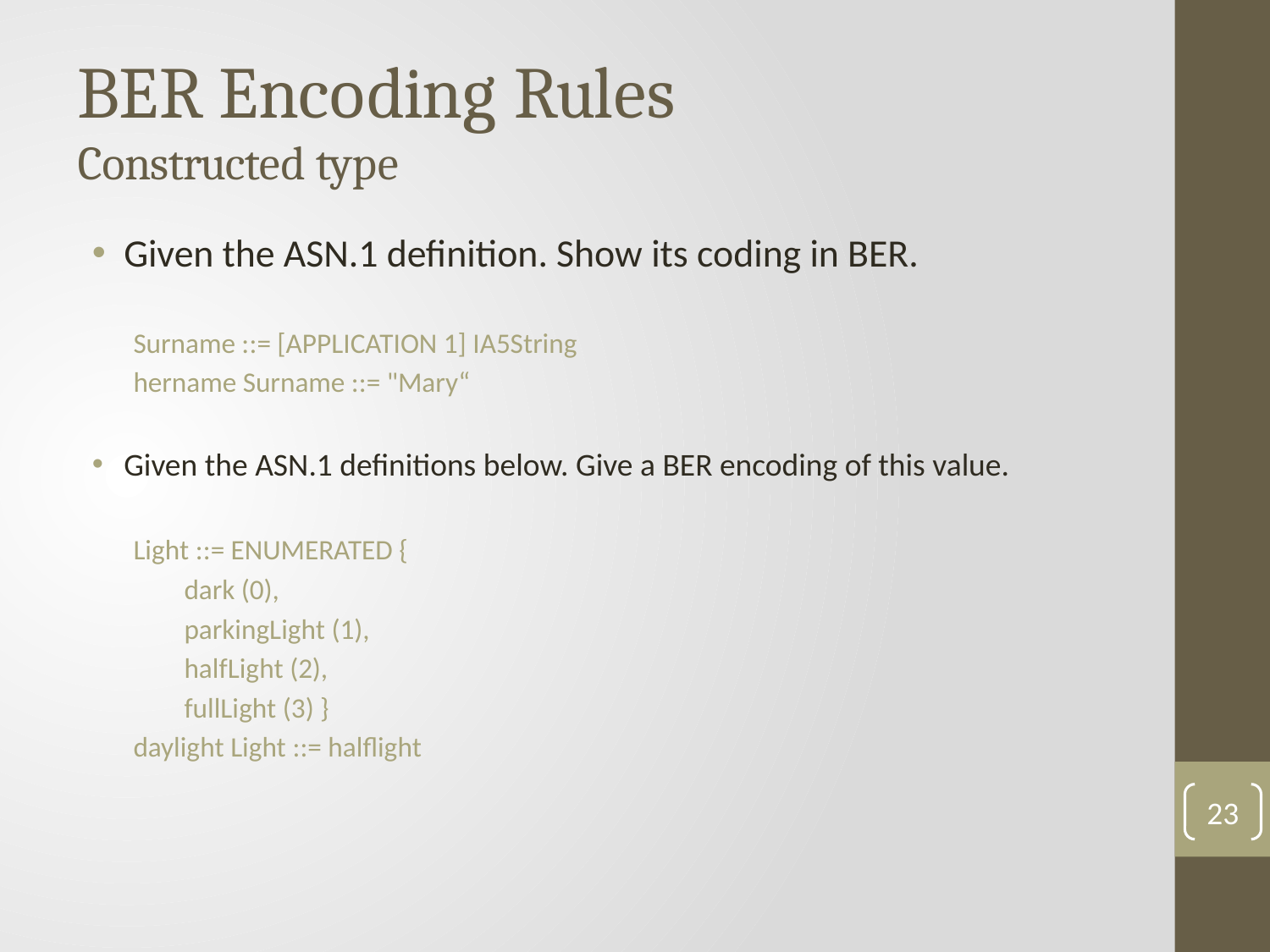

# BER Encoding Rules Constructed type
Given the ASN.1 definition. Show its coding in BER.

Surname ::= [APPLICATION 1] IA5String
hername Surname ::= "Mary“

Given the ASN.1 definitions below. Give a BER encoding of this value.

Light ::= ENUMERATED {
dark (0),
parkingLight (1),
halfLight (2),
fullLight (3) }
daylight Light ::= halflight

23